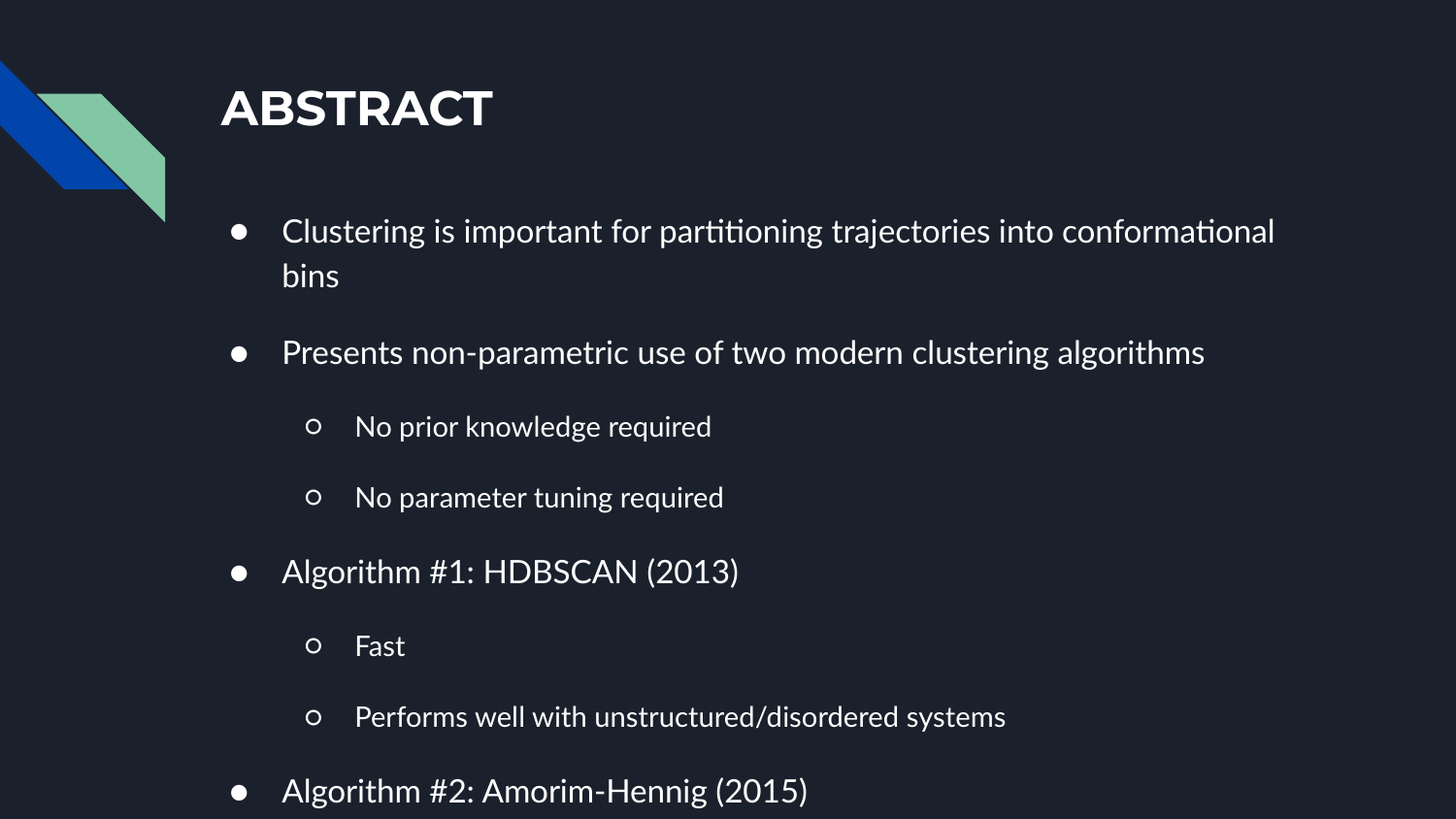

# ABSTRACT
Clustering is important for partitioning trajectories into conformational bins
Presents non-parametric use of two modern clustering algorithms
No prior knowledge required
No parameter tuning required
Algorithm #1: HDBSCAN (2013)
Fast
Performs well with unstructured/disordered systems
Algorithm #2: Amorim-Hennig (2015)
Relatively slower
Performs well with stable, structured systems
Using both algorithms, one can discern quickly w/o prior knowledge the stability of a system and identify local/global conformational changes